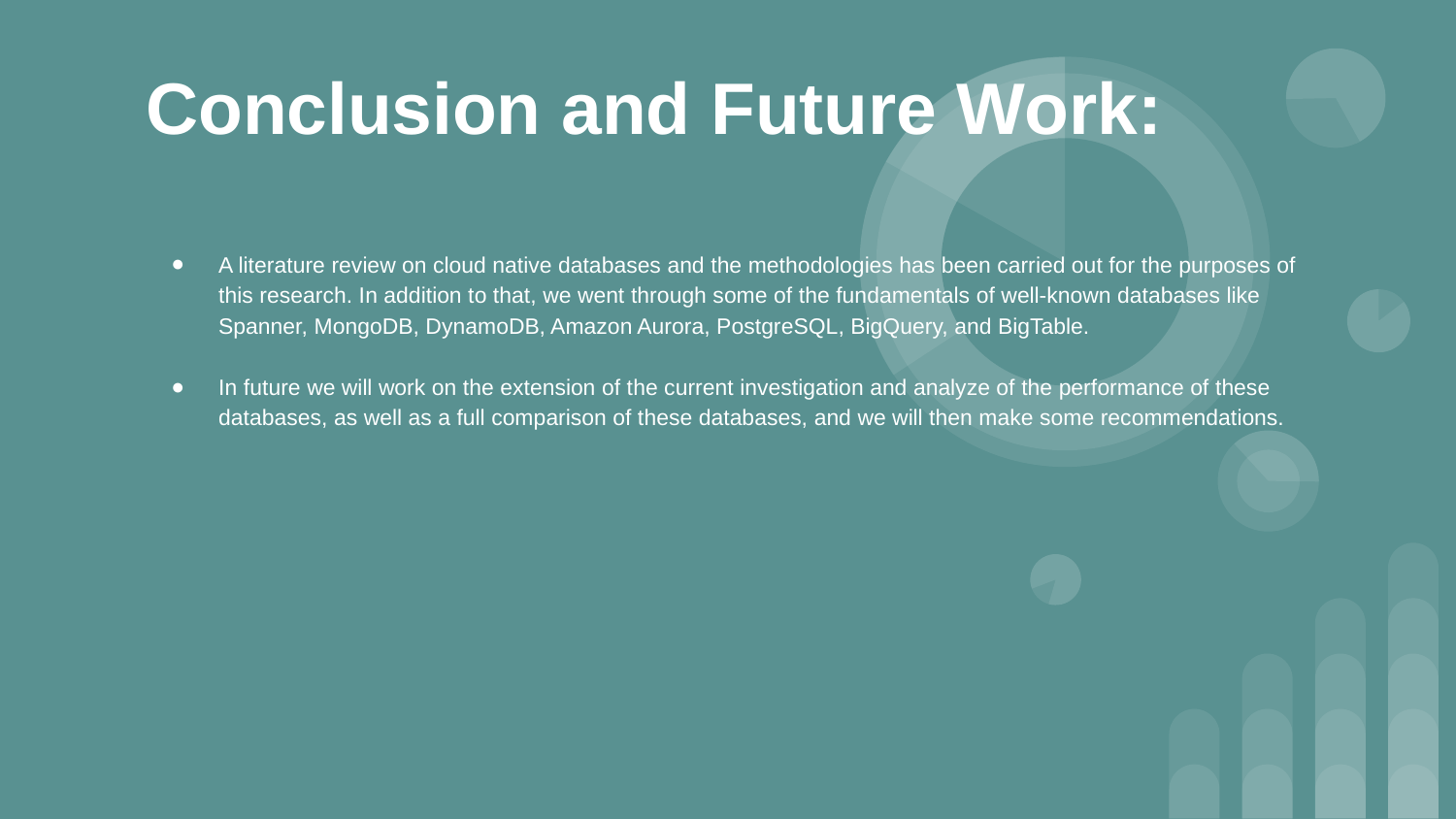

# Conclusion and Future Work:
A literature review on cloud native databases and the methodologies has been carried out for the purposes of this research. In addition to that, we went through some of the fundamentals of well-known databases like  Spanner, MongoDB, DynamoDB, Amazon Aurora, PostgreSQL, BigQuery, and BigTable.

In future we will work on the extension of the current investigation and analyze of the performance of these databases, as well as a full comparison of these databases, and we will then make some recommendations.